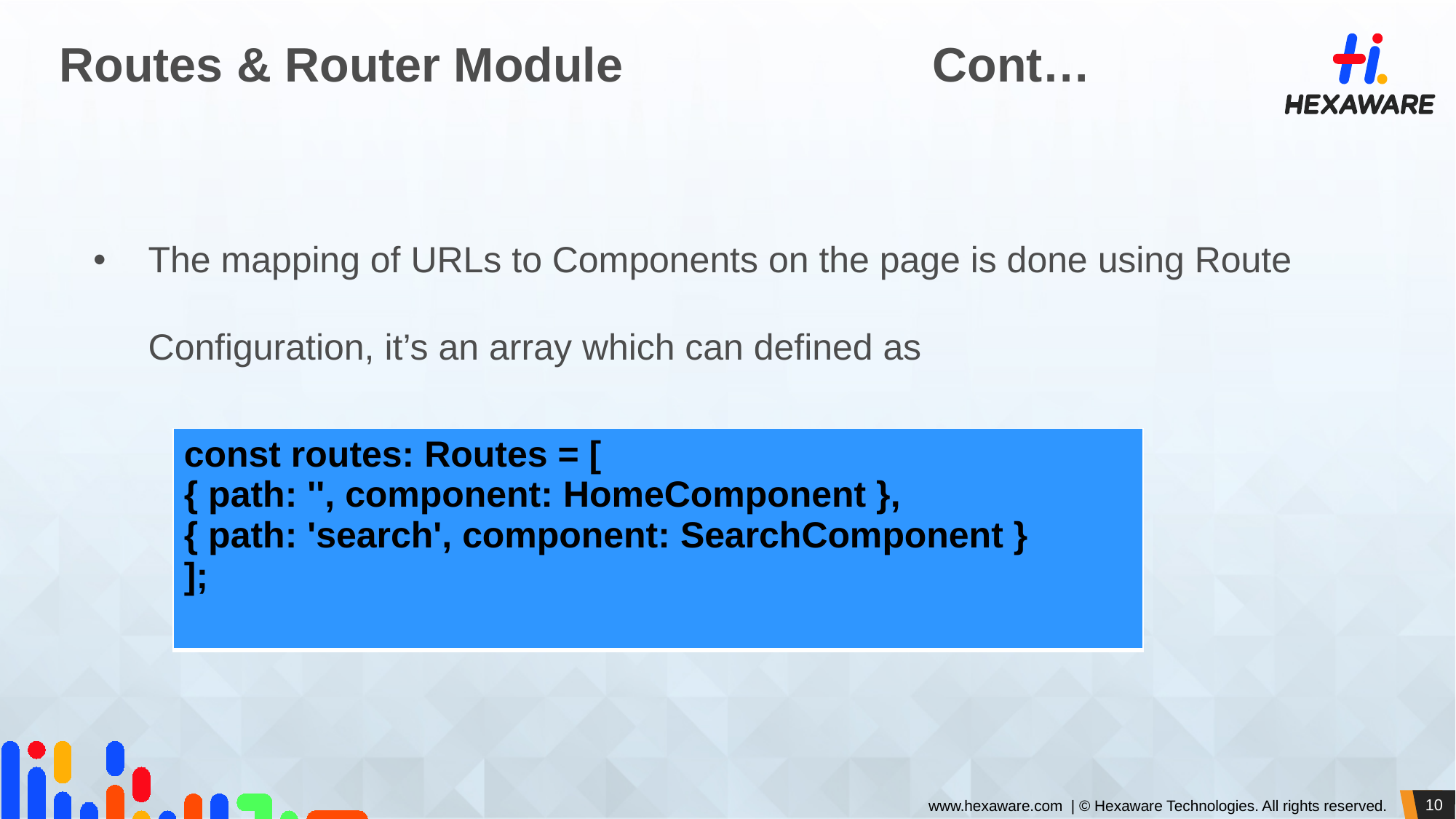

# Routes & Router Module			Cont…
The mapping of URLs to Components on the page is done using Route Configuration, it’s an array which can defined as

| const routes: Routes = [   { path: '', component: HomeComponent },   { path: 'search', component: SearchComponent } ]; |
| --- |